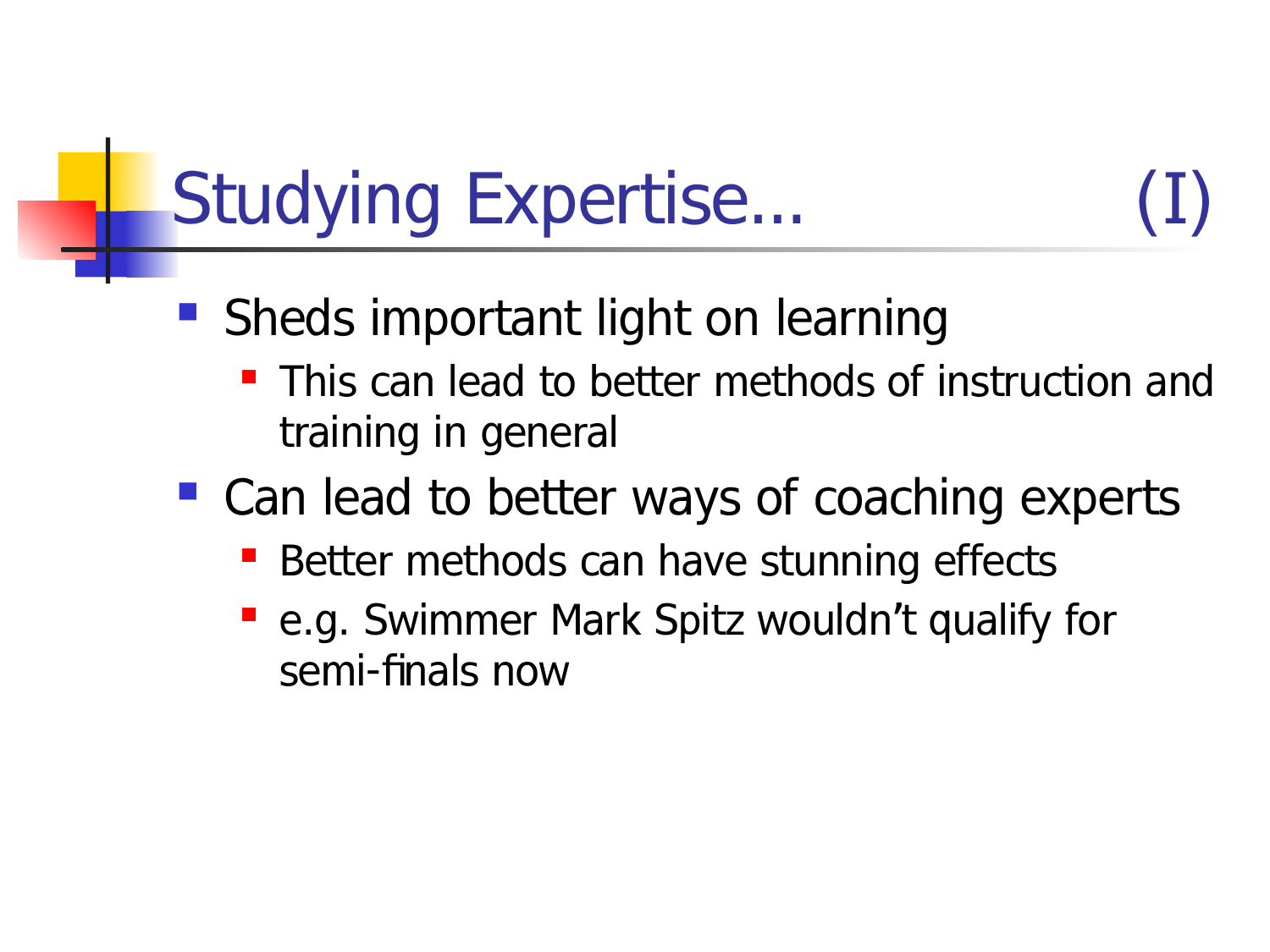

# Studying Expertise…               (I)
Sheds important light on learning
This can lead to better methods of instruction and training in general
Can lead to better ways of coaching experts
Better methods can have stunning effects
e.g. Swimmer Mark Spitz wouldn’t qualify for semi-finals now